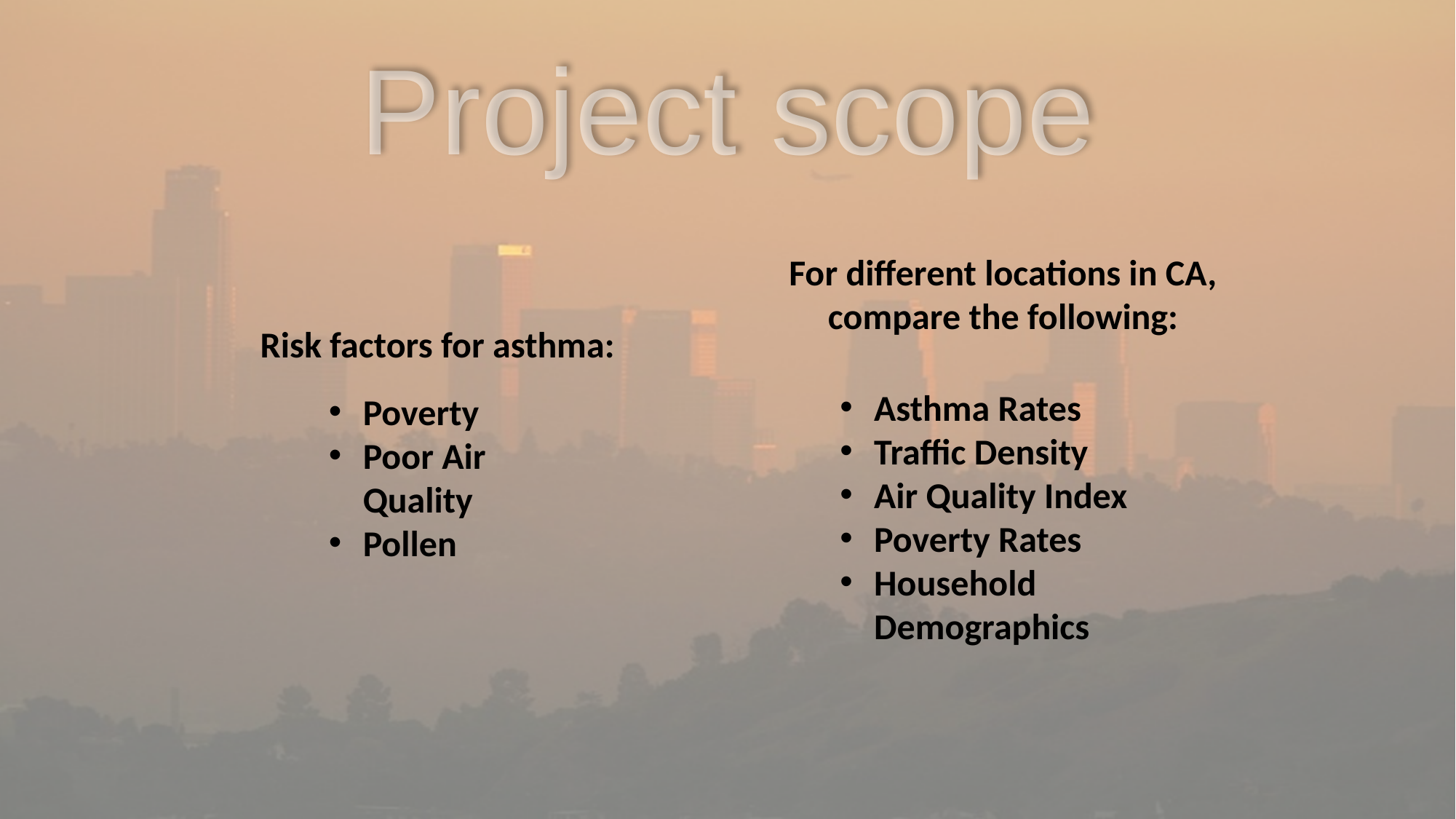

Project scope
For different locations in CA, compare the following:
Risk factors for asthma:
Asthma Rates
Traffic Density
Air Quality Index
Poverty Rates
Household Demographics
Poverty
Poor Air Quality
Pollen